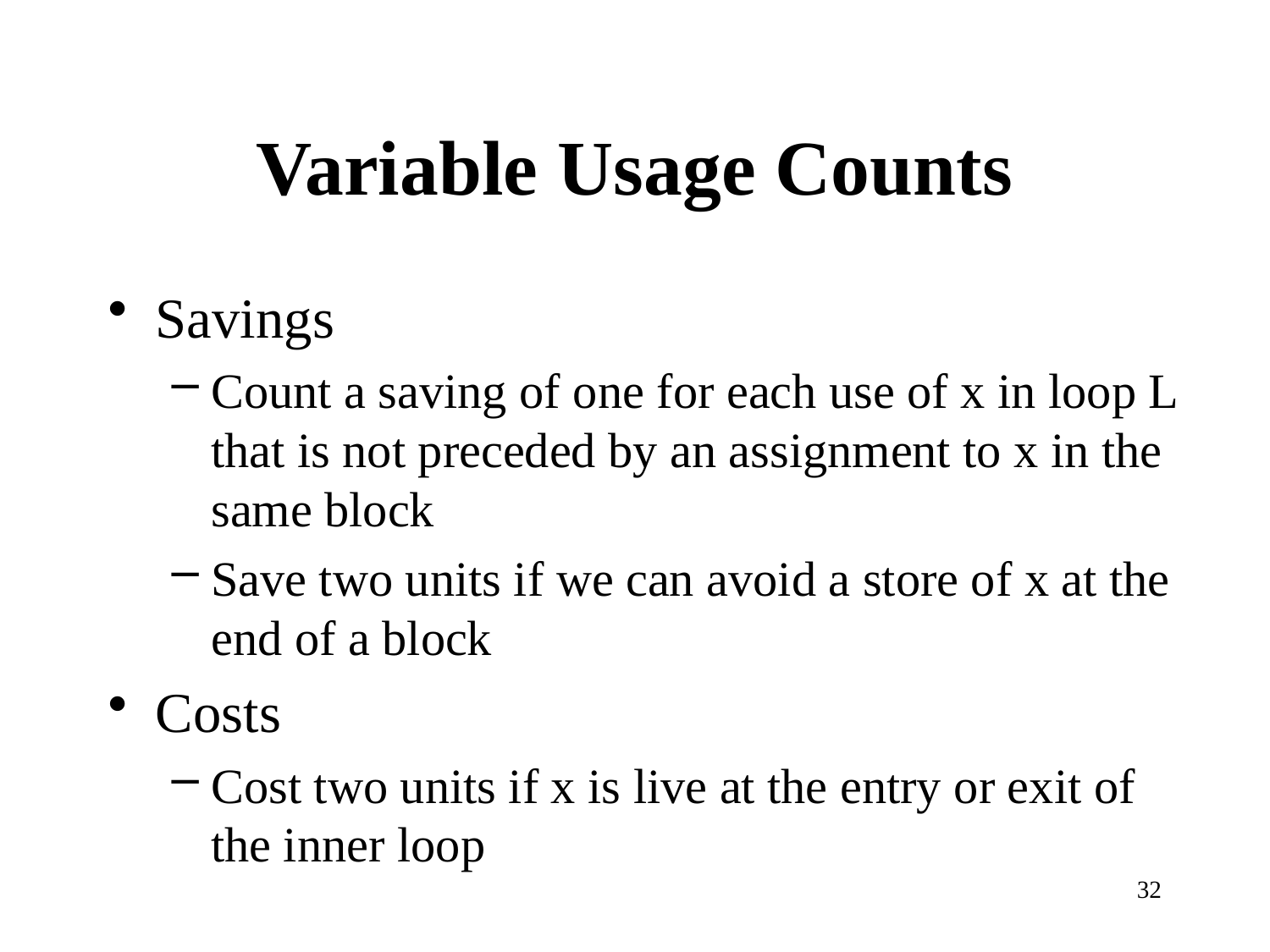

# Variable Usage Counts
Savings
Count a saving of one for each use of x in loop L that is not preceded by an assignment to x in the same block
Save two units if we can avoid a store of x at the end of a block
Costs
Cost two units if x is live at the entry or exit of the inner loop
32